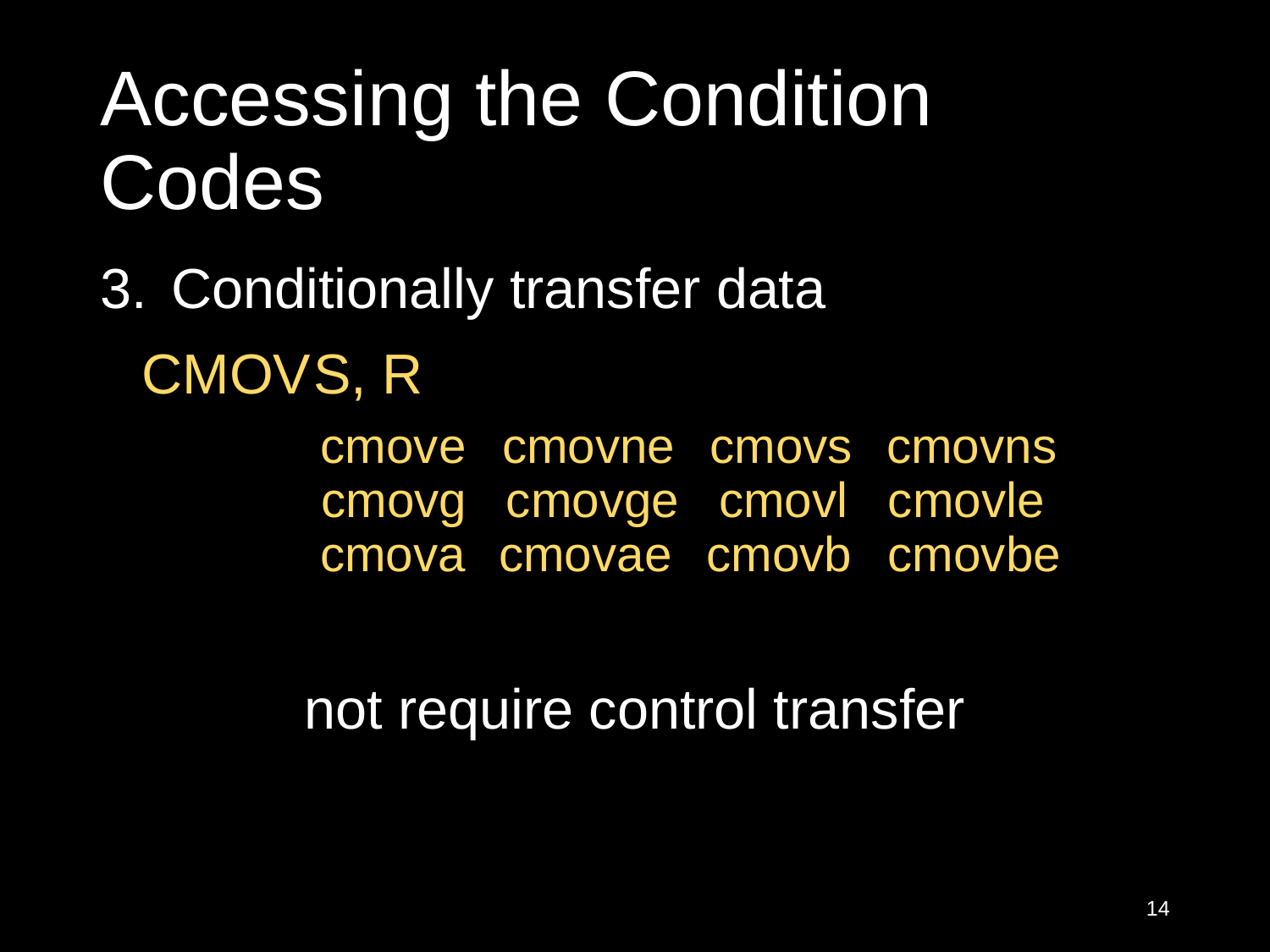

# Accessing the Condition Codes
Conditionally transfer data
CMOV
S, R
cmove
cmovne
cmovs
cmovns
cmovg
cmovge
cmovl
cmovle
cmova
cmovae
cmovb
cmovbe
not require control transfer
14